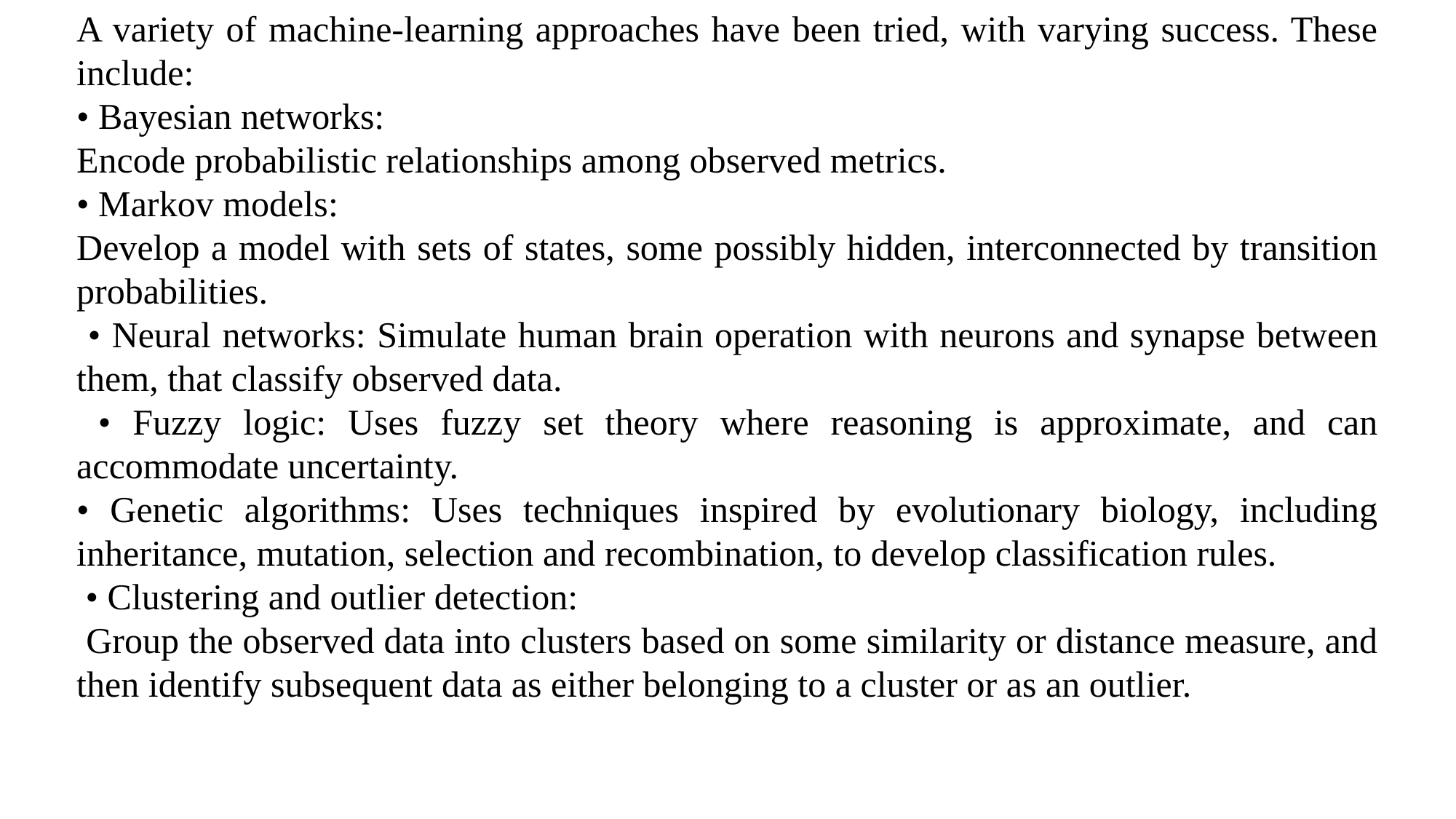

A variety of machine-learning approaches have been tried, with varying success. These include:
• Bayesian networks:
Encode probabilistic relationships among observed metrics.
• Markov models:
Develop a model with sets of states, some possibly hidden, interconnected by transition probabilities.
 • Neural networks: Simulate human brain operation with neurons and synapse between them, that classify observed data.
 • Fuzzy logic: Uses fuzzy set theory where reasoning is approximate, and can accommodate uncertainty.
• Genetic algorithms: Uses techniques inspired by evolutionary biology, including inheritance, mutation, selection and recombination, to develop classification rules.
 • Clustering and outlier detection:
 Group the observed data into clusters based on some similarity or distance measure, and then identify subsequent data as either belonging to a cluster or as an outlier.